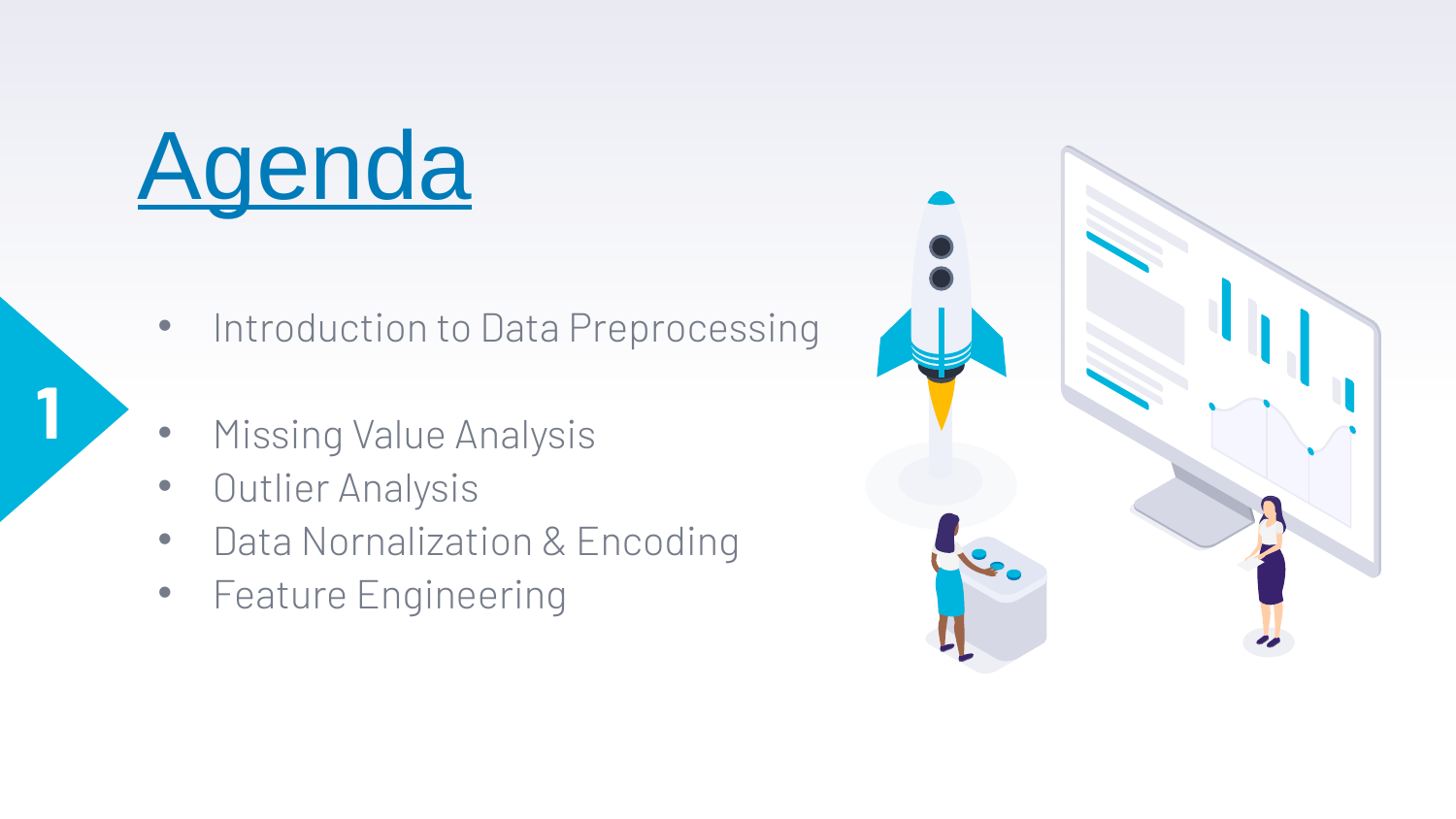

# Agenda

Introduction to Data Preprocessing
Missing Value Analysis
Outlier Analysis
Data Nornalization & Encoding
Feature Engineering
1